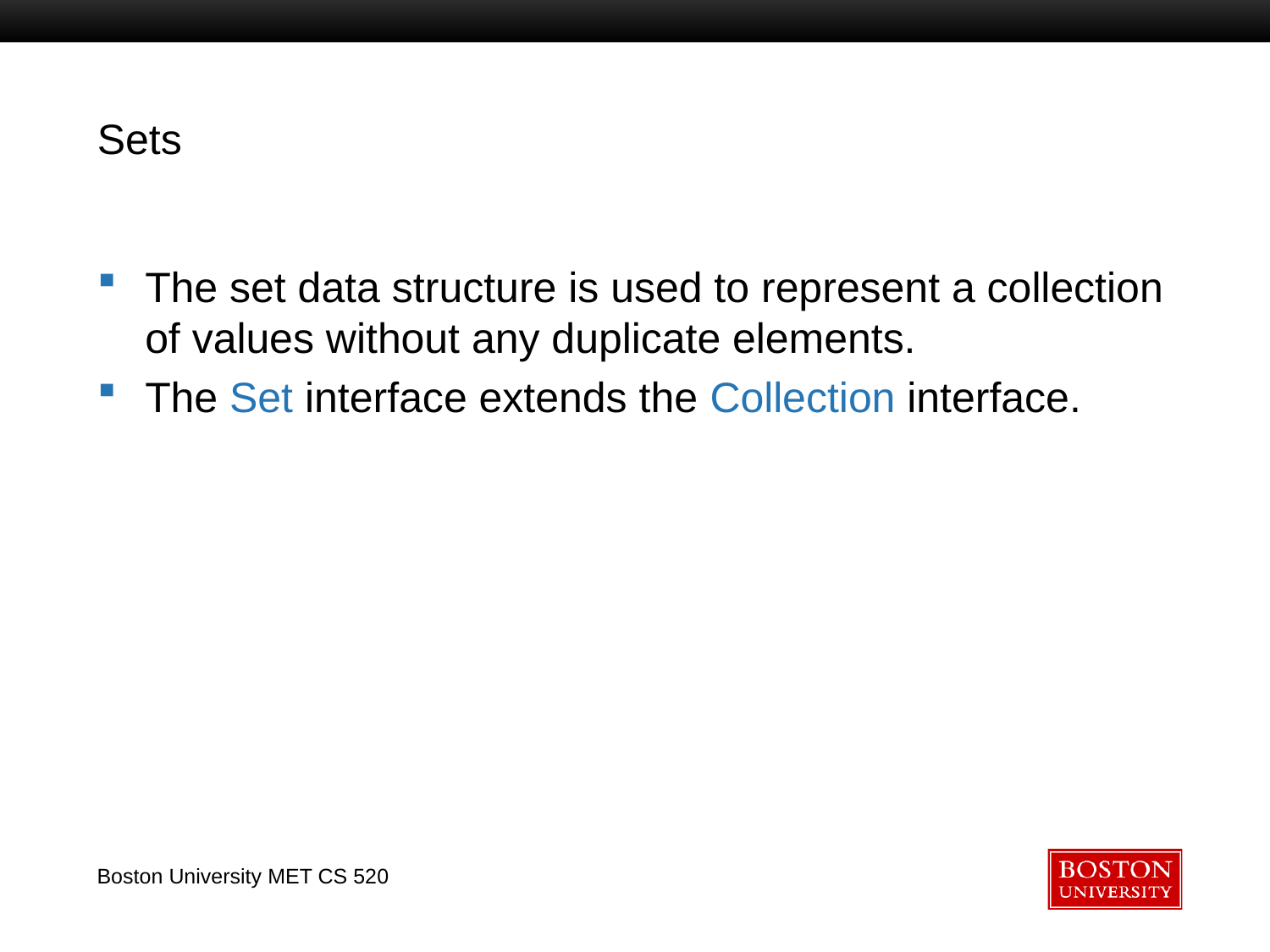

# Sets
The set data structure is used to represent a collection of values without any duplicate elements.
The Set interface extends the Collection interface.